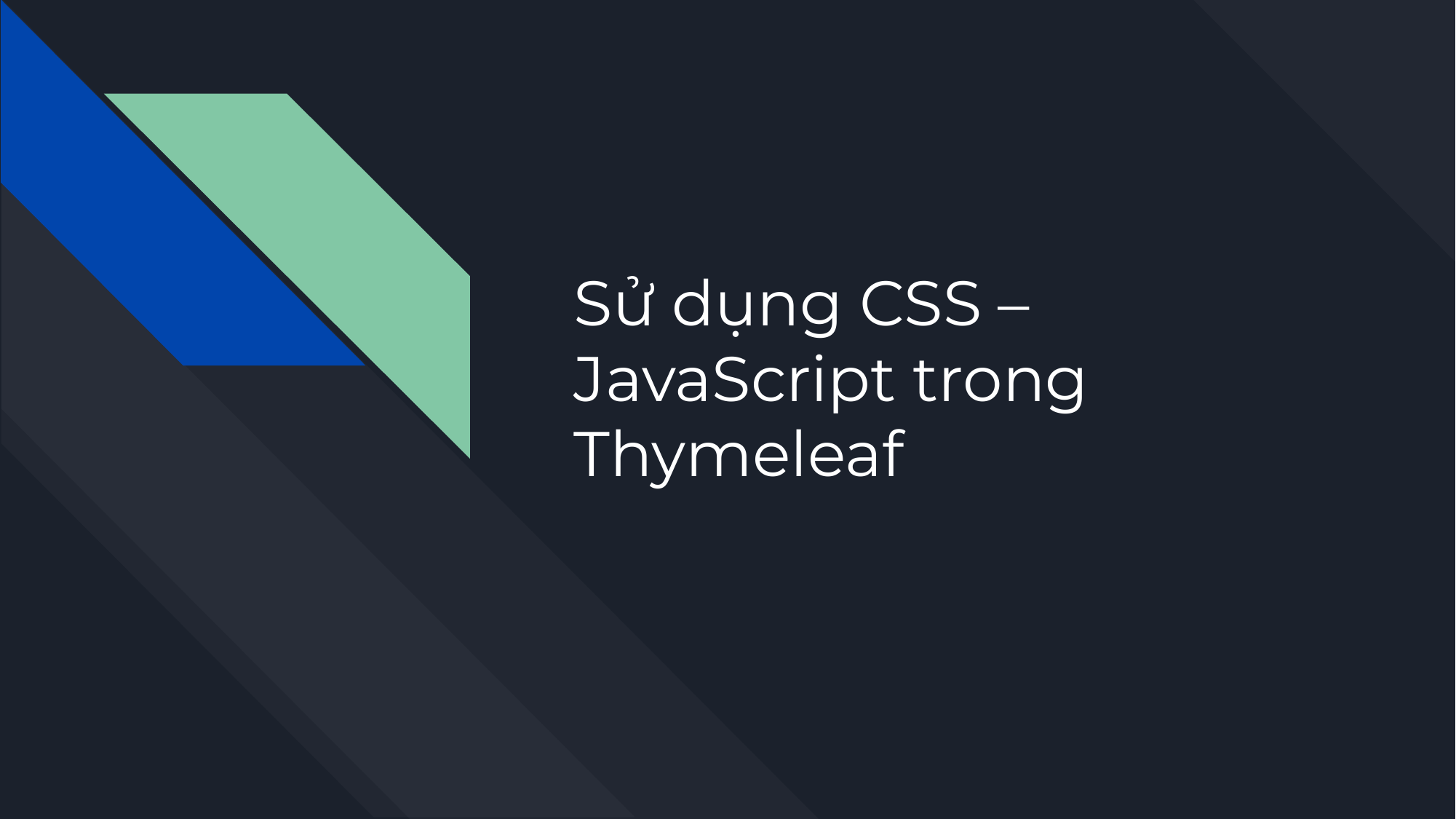

# Sử dụng CSS – JavaScript trong Thymeleaf